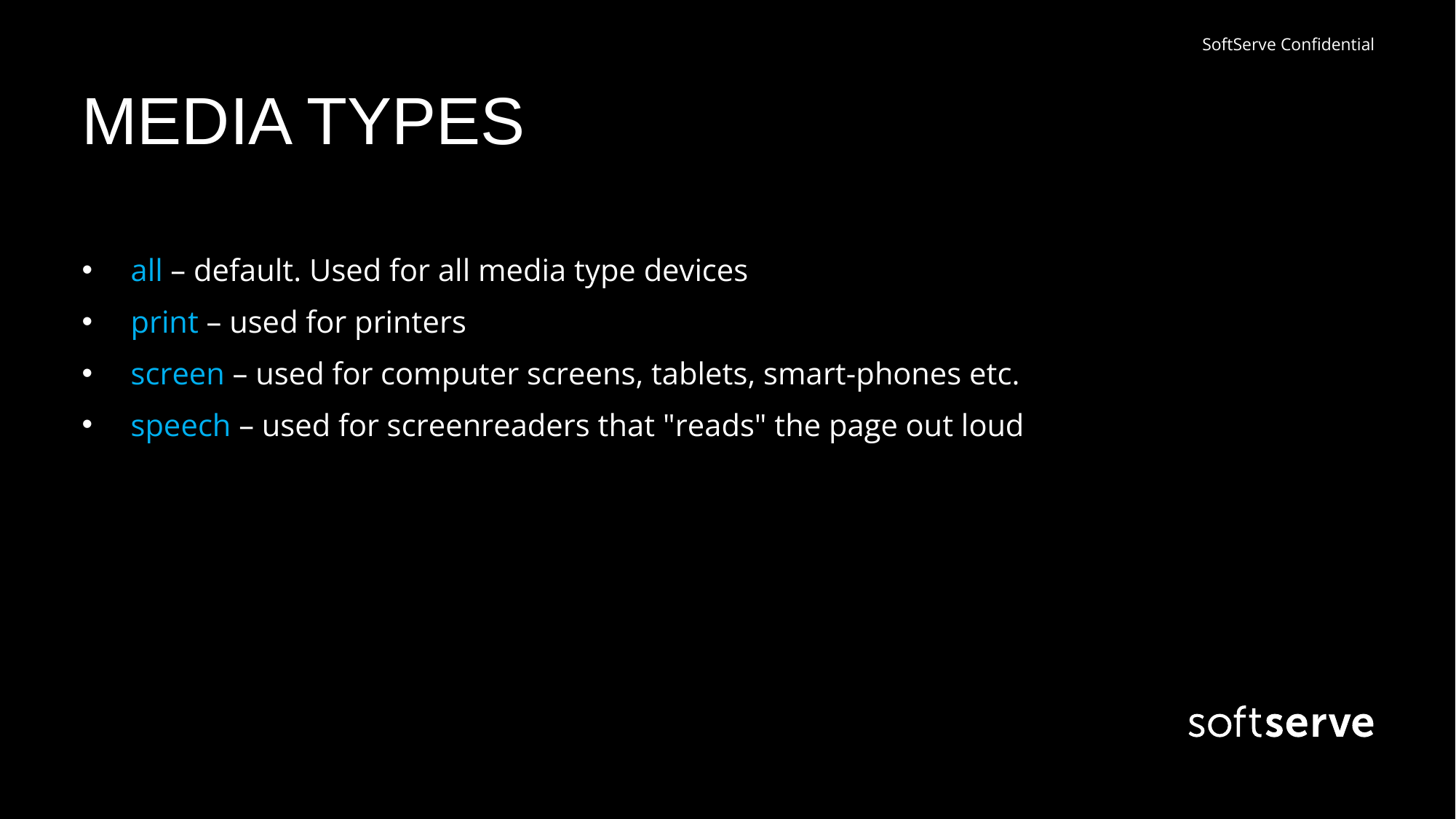

# MEDIA TYPES
 all – default. Used for all media type devices
 print – used for printers
 screen – used for computer screens, tablets, smart-phones etc.
 speech – used for screenreaders that "reads" the page out loud